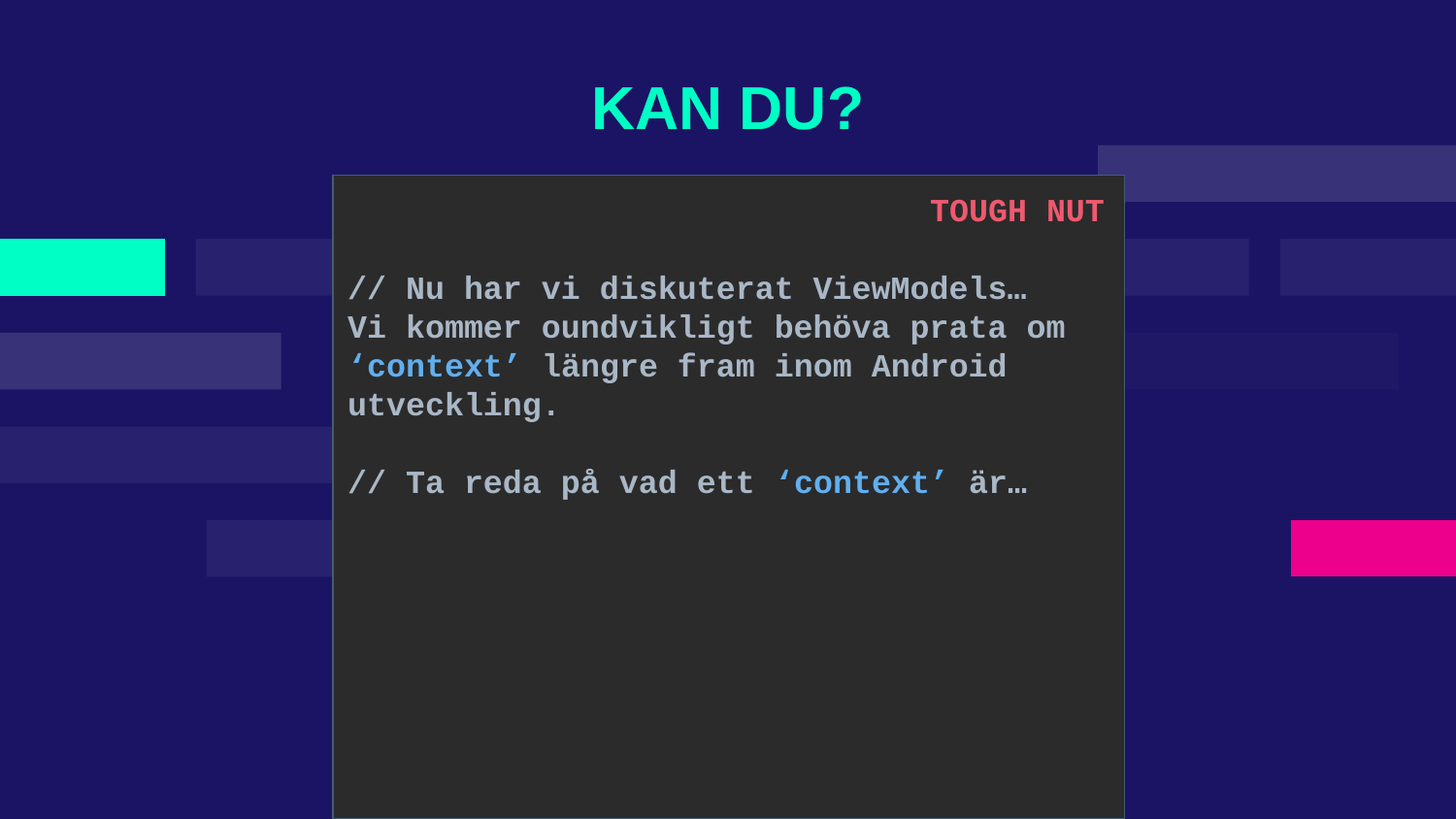

# KAN DU?
				TOUGH NUT

// Nu har vi diskuterat ViewModels…
Vi kommer oundvikligt behöva prata om ‘context’ längre fram inom Android utveckling.

// Ta reda på vad ett ‘context’ är…